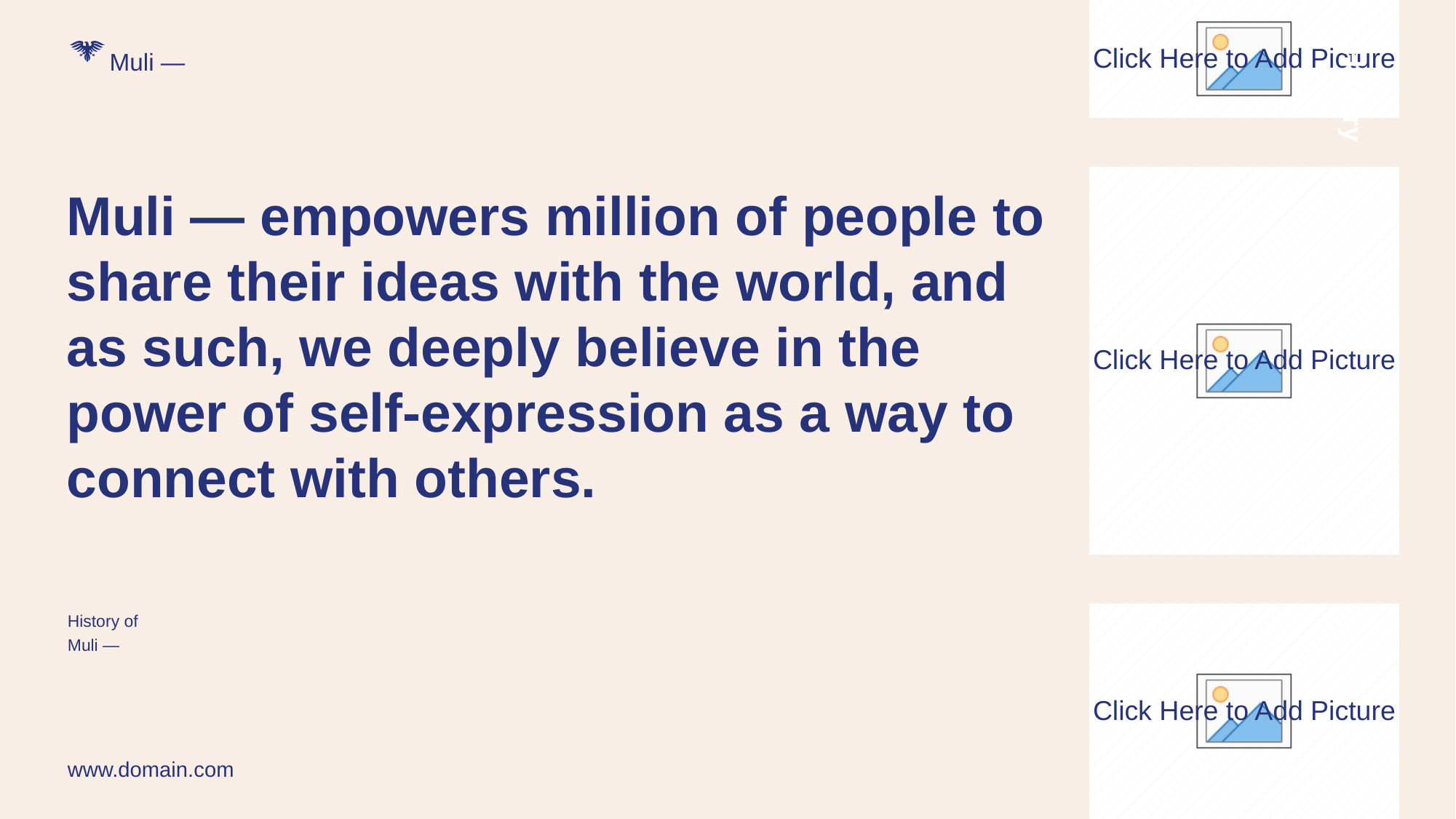

Muli —

Muli — empowers million of people to
share their ideas with the world, and
as such, we deeply believe in the
power of self-expression as a way to
connect with others.
History
History of
Muli —

www.domain.com
@minimalisimoofficial